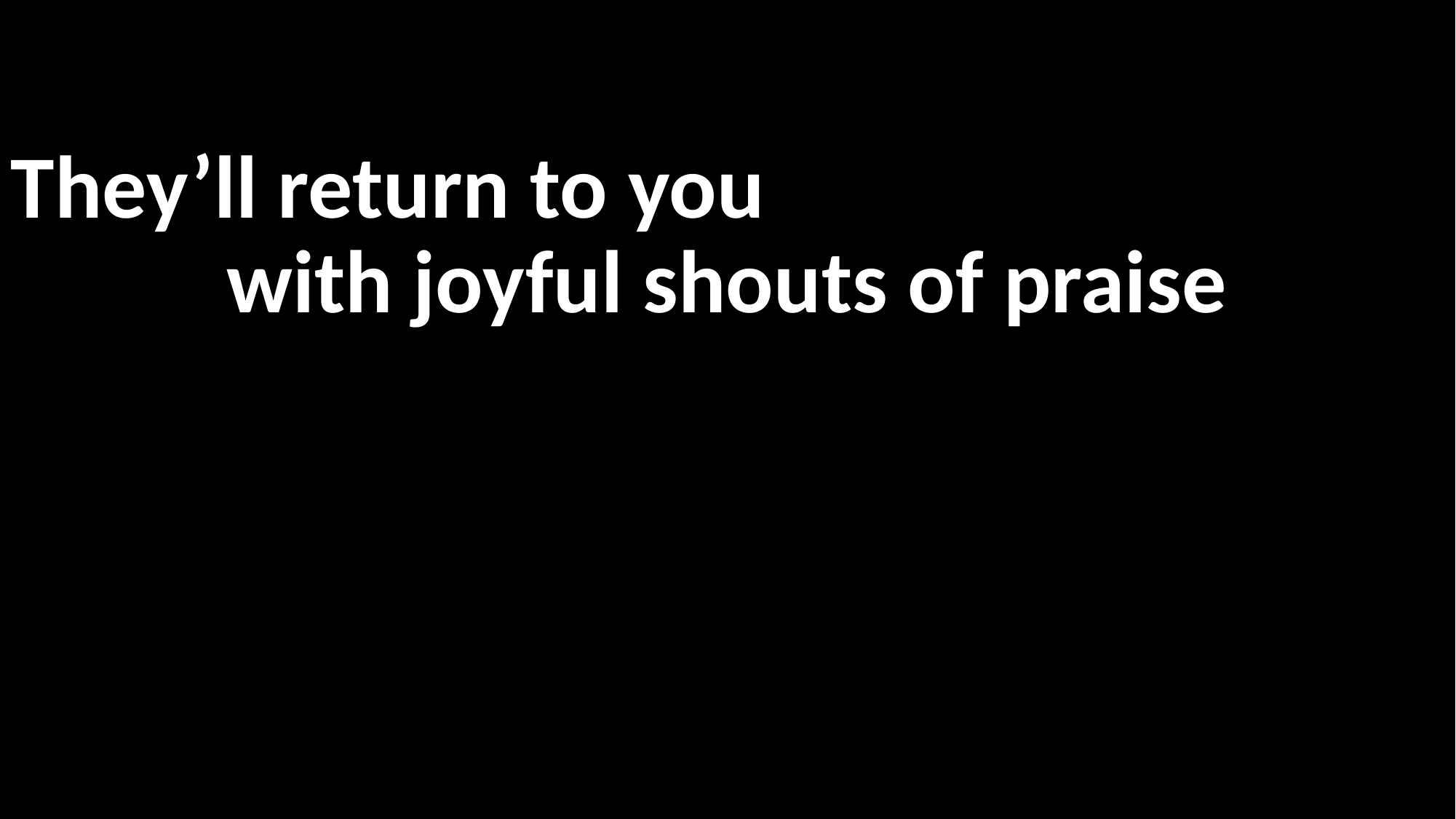

They’ll return to you
with joyful shouts of praise